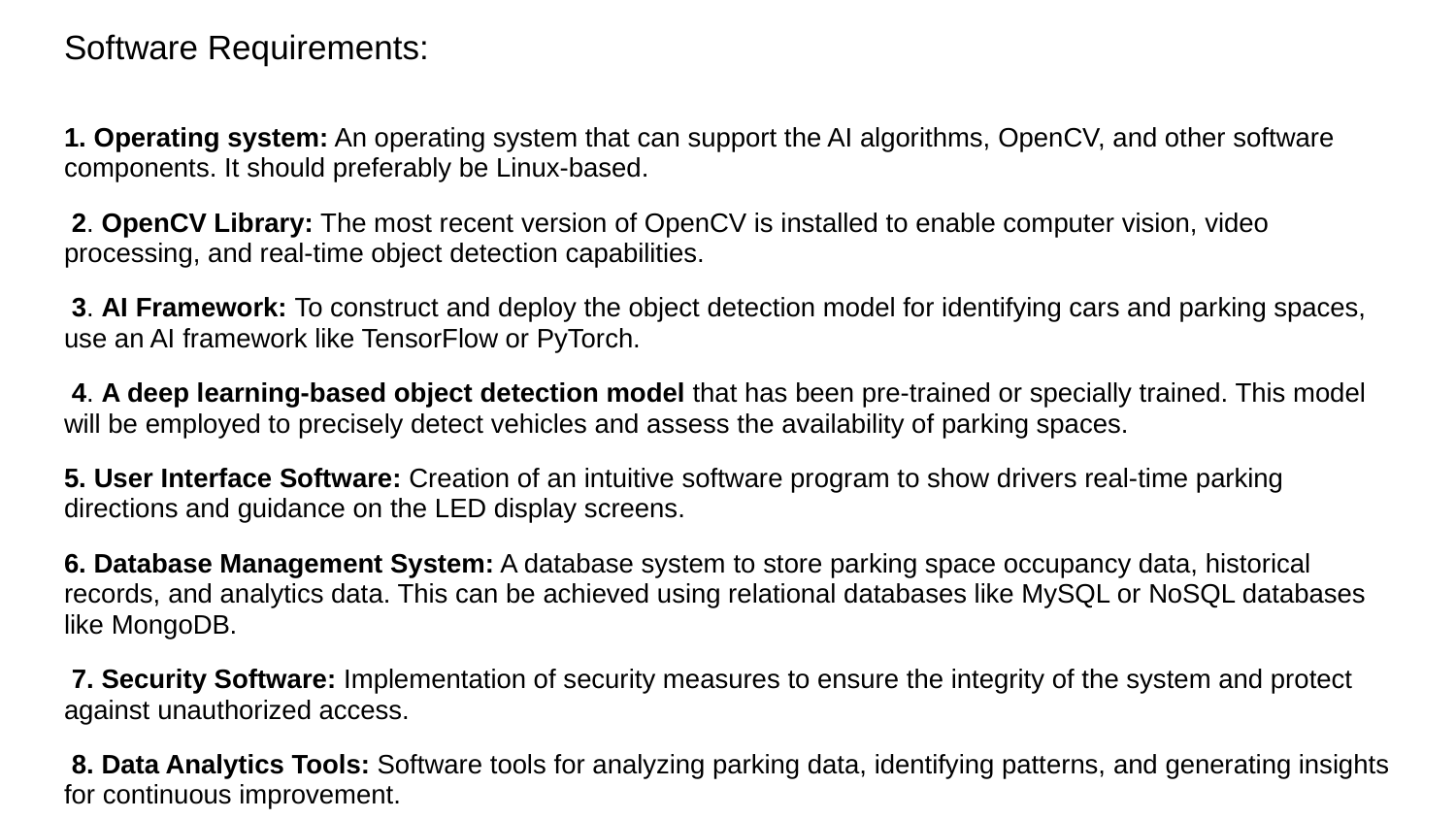

# Software Requirements:
1. Operating system: An operating system that can support the AI algorithms, OpenCV, and other software components. It should preferably be Linux-based.
 2. OpenCV Library: The most recent version of OpenCV is installed to enable computer vision, video processing, and real-time object detection capabilities.
 3. AI Framework: To construct and deploy the object detection model for identifying cars and parking spaces, use an AI framework like TensorFlow or PyTorch.
 4. A deep learning-based object detection model that has been pre-trained or specially trained. This model will be employed to precisely detect vehicles and assess the availability of parking spaces.
5. User Interface Software: Creation of an intuitive software program to show drivers real-time parking directions and guidance on the LED display screens.
6. Database Management System: A database system to store parking space occupancy data, historical records, and analytics data. This can be achieved using relational databases like MySQL or NoSQL databases like MongoDB.
 7. Security Software: Implementation of security measures to ensure the integrity of the system and protect against unauthorized access.
 8. Data Analytics Tools: Software tools for analyzing parking data, identifying patterns, and generating insights for continuous improvement.